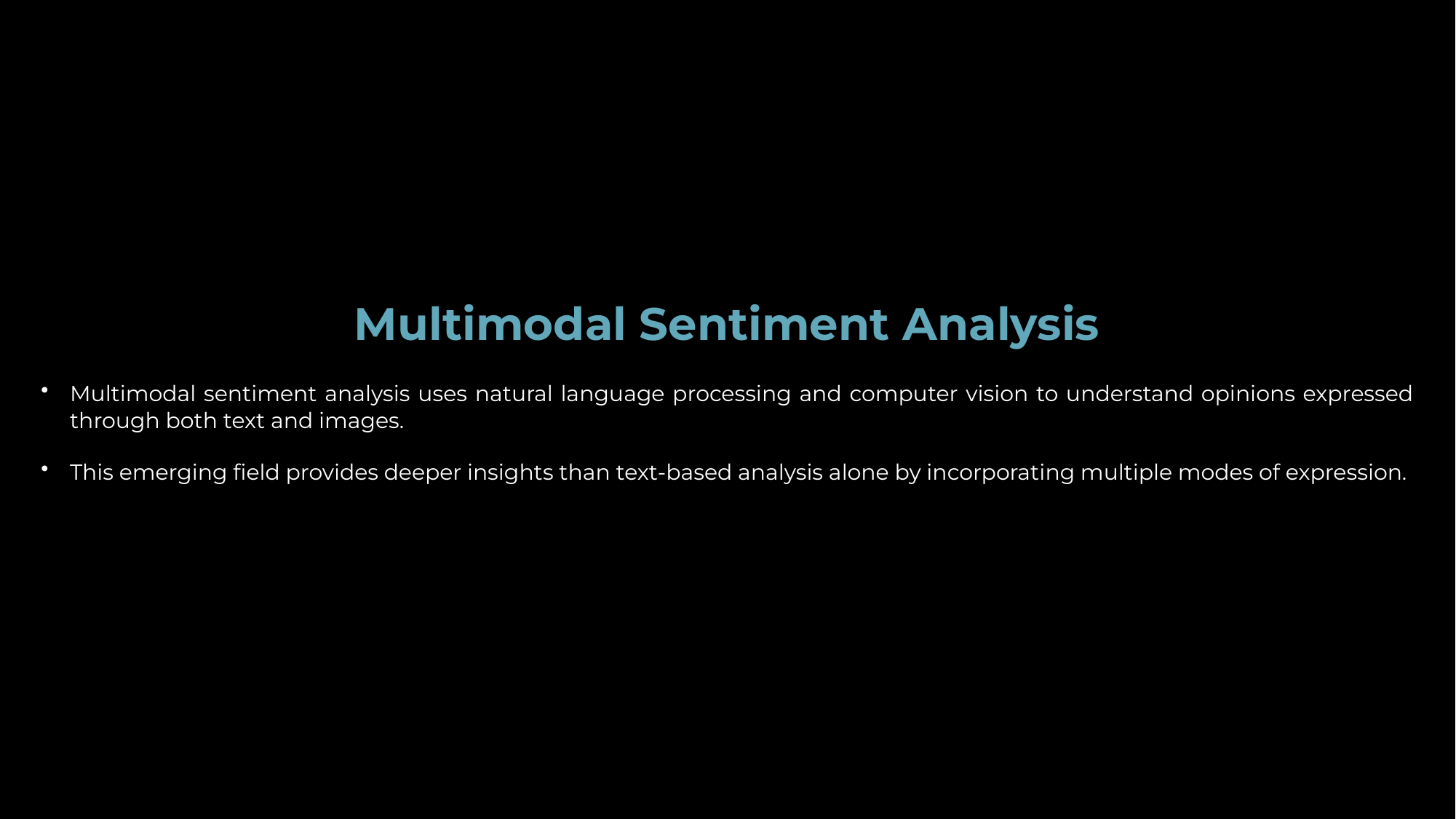

Multimodal Sentiment Analysis
Multimodal sentiment analysis uses natural language processing and computer vision to understand opinions expressed through both text and images.
This emerging field provides deeper insights than text-based analysis alone by incorporating multiple modes of expression.